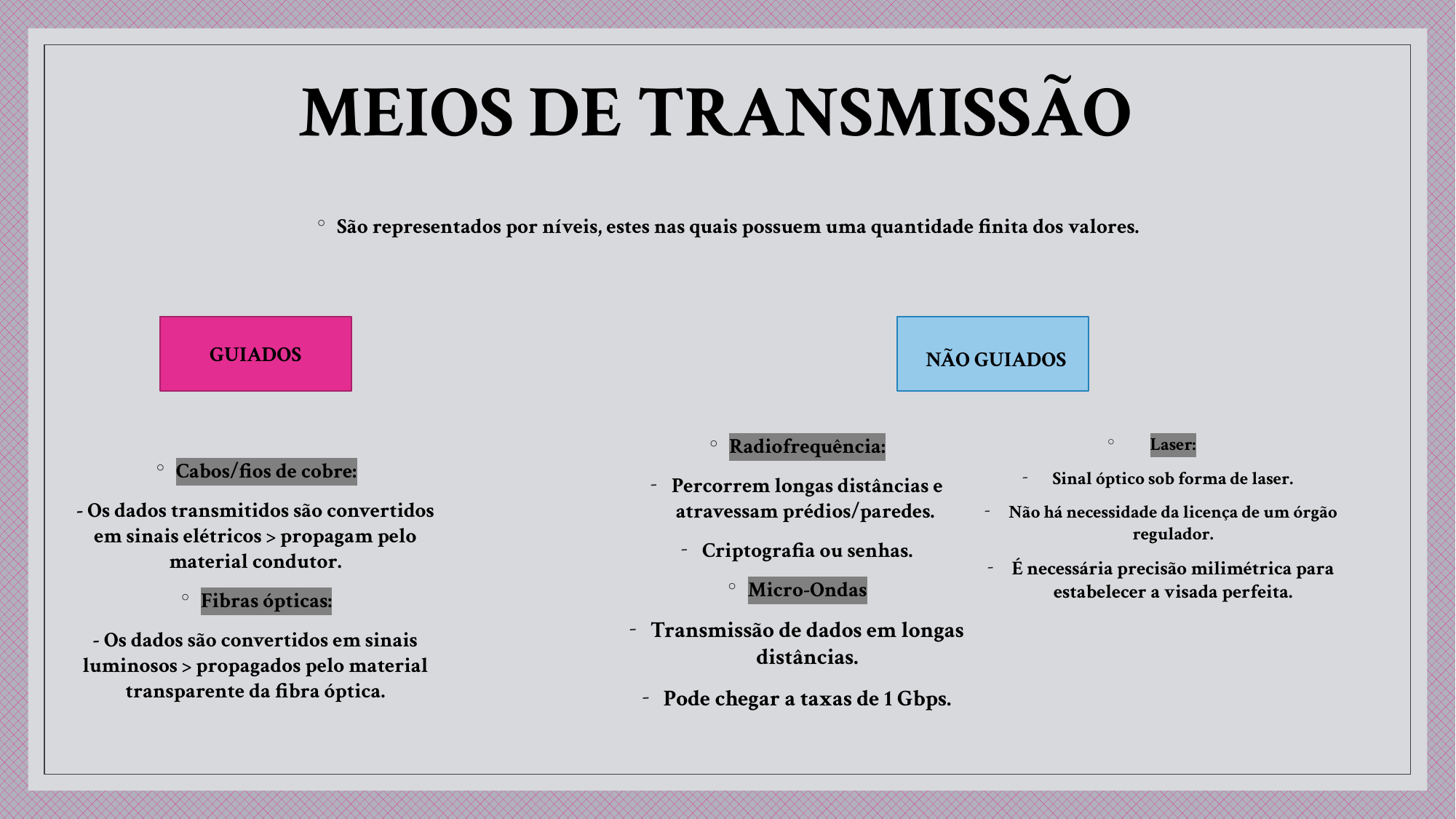

# MEIOS DE TRANSMISSÃO
São representados por níveis, estes nas quais possuem uma quantidade finita dos valores.

GUIADOS
NÃO GUIADOS
Radiofrequência:
Percorrem longas distâncias e atravessam prédios/paredes.
Criptografia ou senhas.
Micro-Ondas
Transmissão de dados em longas distâncias.
Pode chegar a taxas de 1 Gbps.
Laser:
Sinal óptico sob forma de laser.
Não há necessidade da licença de um órgão regulador.
É necessária precisão milimétrica para estabelecer a visada perfeita.
Cabos/fios de cobre:
- Os dados transmitidos são convertidos em sinais elétricos > propagam pelo material condutor.
Fibras ópticas:
- Os dados são convertidos em sinais luminosos > propagados pelo material transparente da fibra óptica.